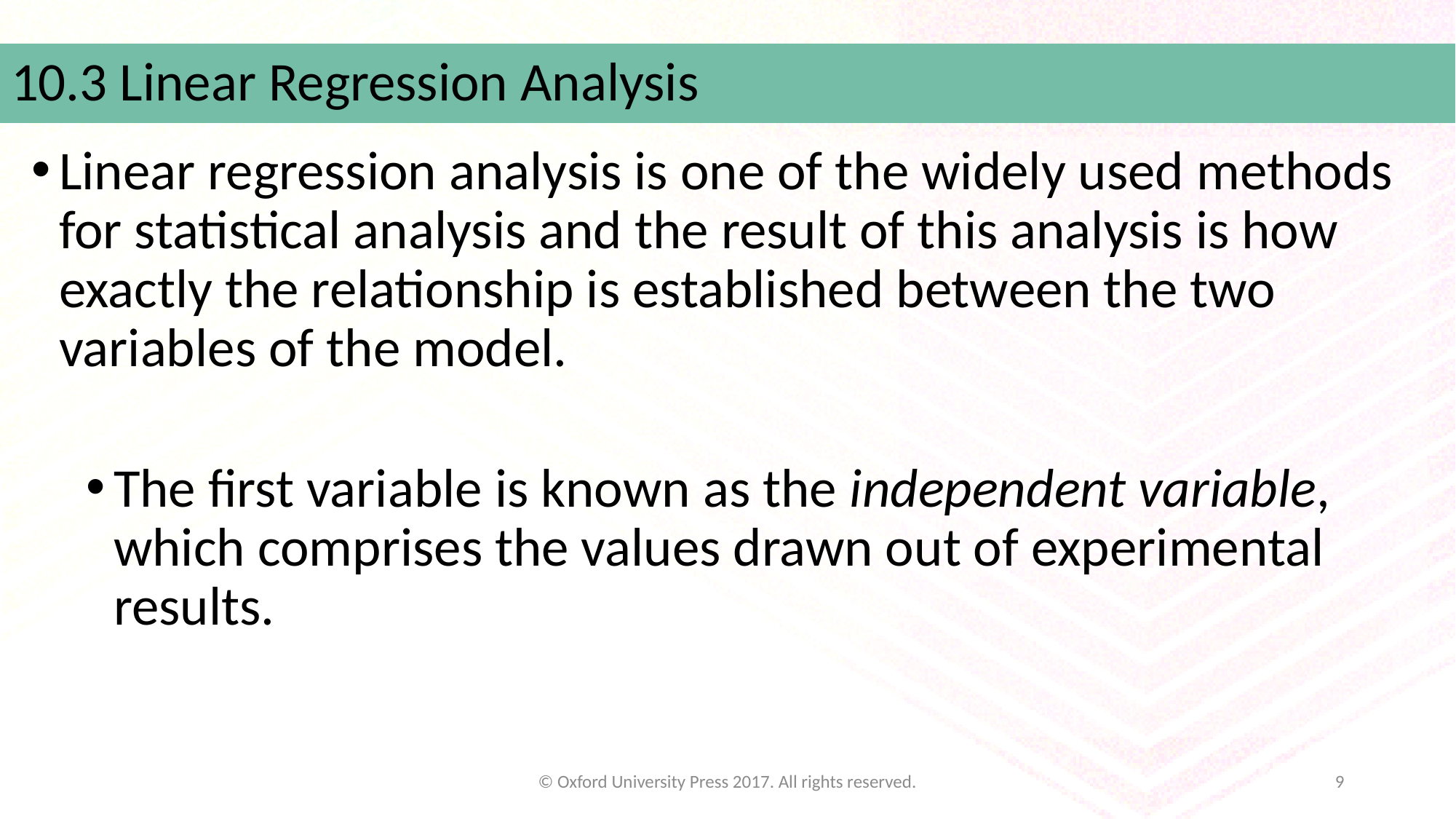

# 10.3 Linear Regression Analysis
Linear regression analysis is one of the widely used methods for statistical analysis and the result of this analysis is how exactly the relationship is established between the two variables of the model.

The first variable is known as the independent variable, which comprises the values drawn out of experimental results.
© Oxford University Press 2017. All rights reserved.
9